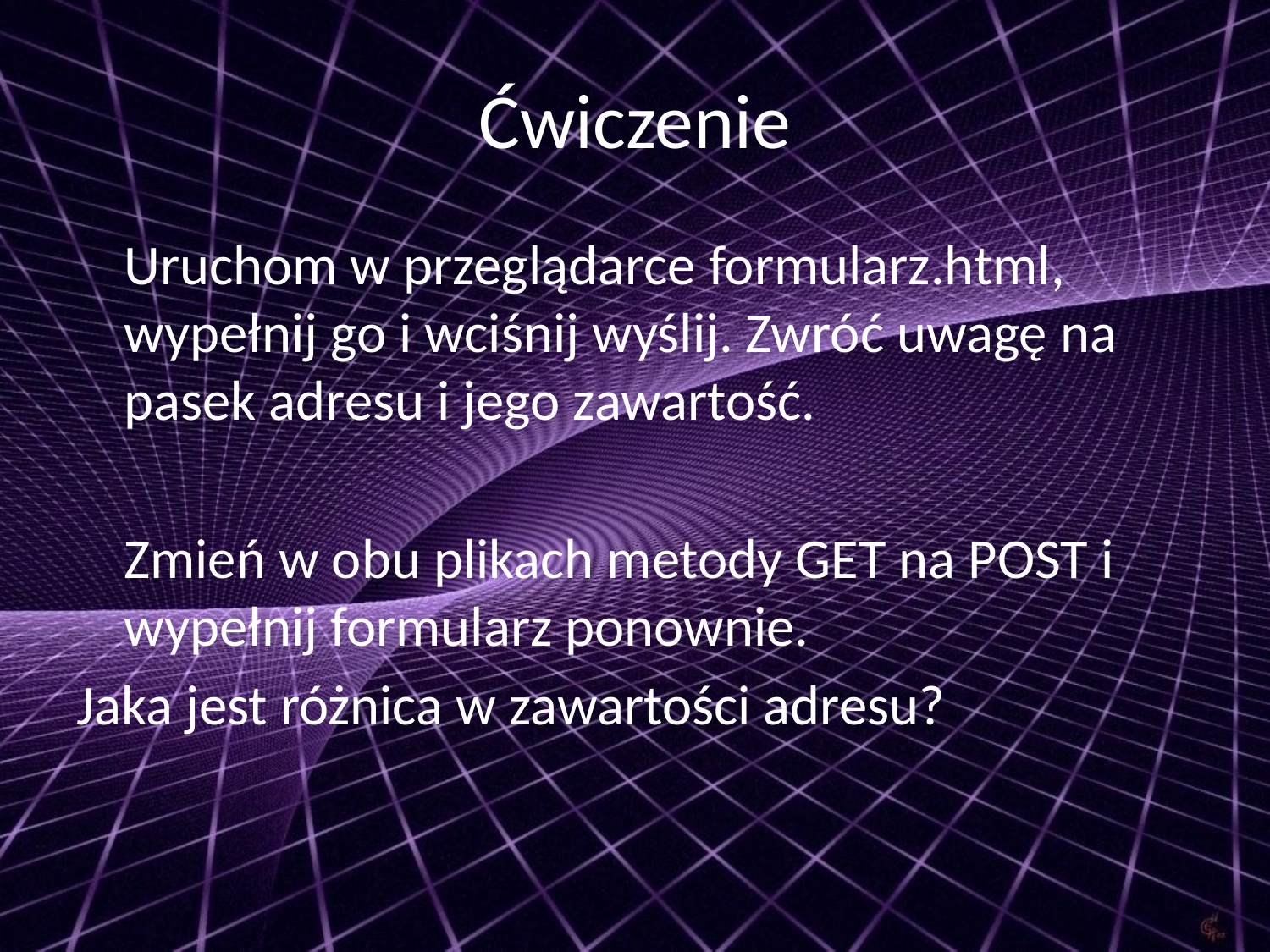

# Ćwiczenie
	Uruchom w przeglądarce formularz.html, wypełnij go i wciśnij wyślij. Zwróć uwagę na pasek adresu i jego zawartość.

	Zmień w obu plikach metody GET na POST i wypełnij formularz ponownie.
Jaka jest różnica w zawartości adresu?